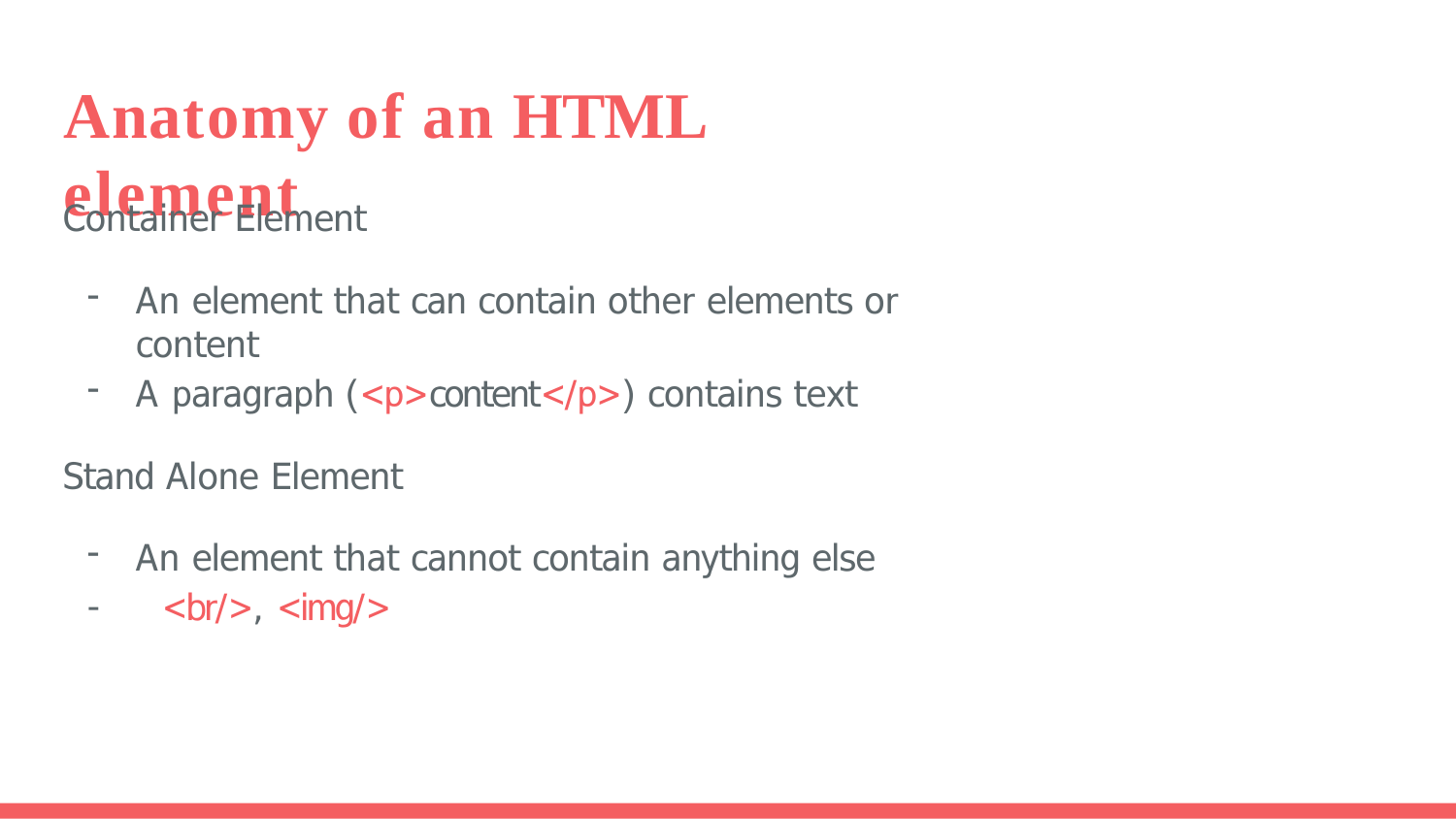

# Anatomy of an HTML element
Container Element

An element that can contain other elements or content
A paragraph (<p>content</p>) contains text
Stand Alone Element
An element that cannot contain anything else
-	<br/>, <img/>